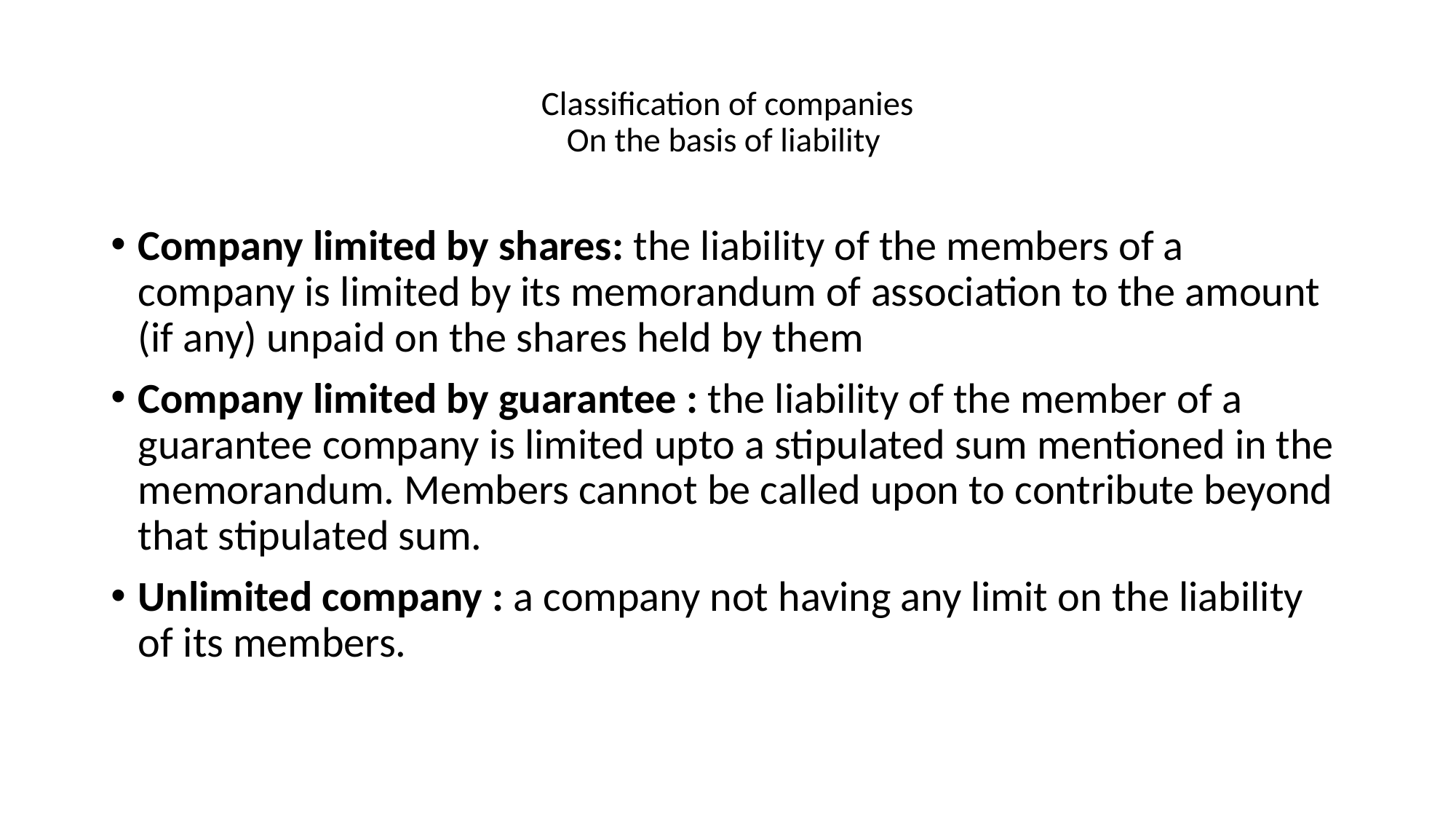

# Classification of companies On the basis of liability
Company limited by shares: the liability of the members of a company is limited by its memorandum of association to the amount (if any) unpaid on the shares held by them
Company limited by guarantee : the liability of the member of a guarantee company is limited upto a stipulated sum mentioned in the memorandum. Members cannot be called upon to contribute beyond that stipulated sum.
Unlimited company : a company not having any limit on the liability of its members.